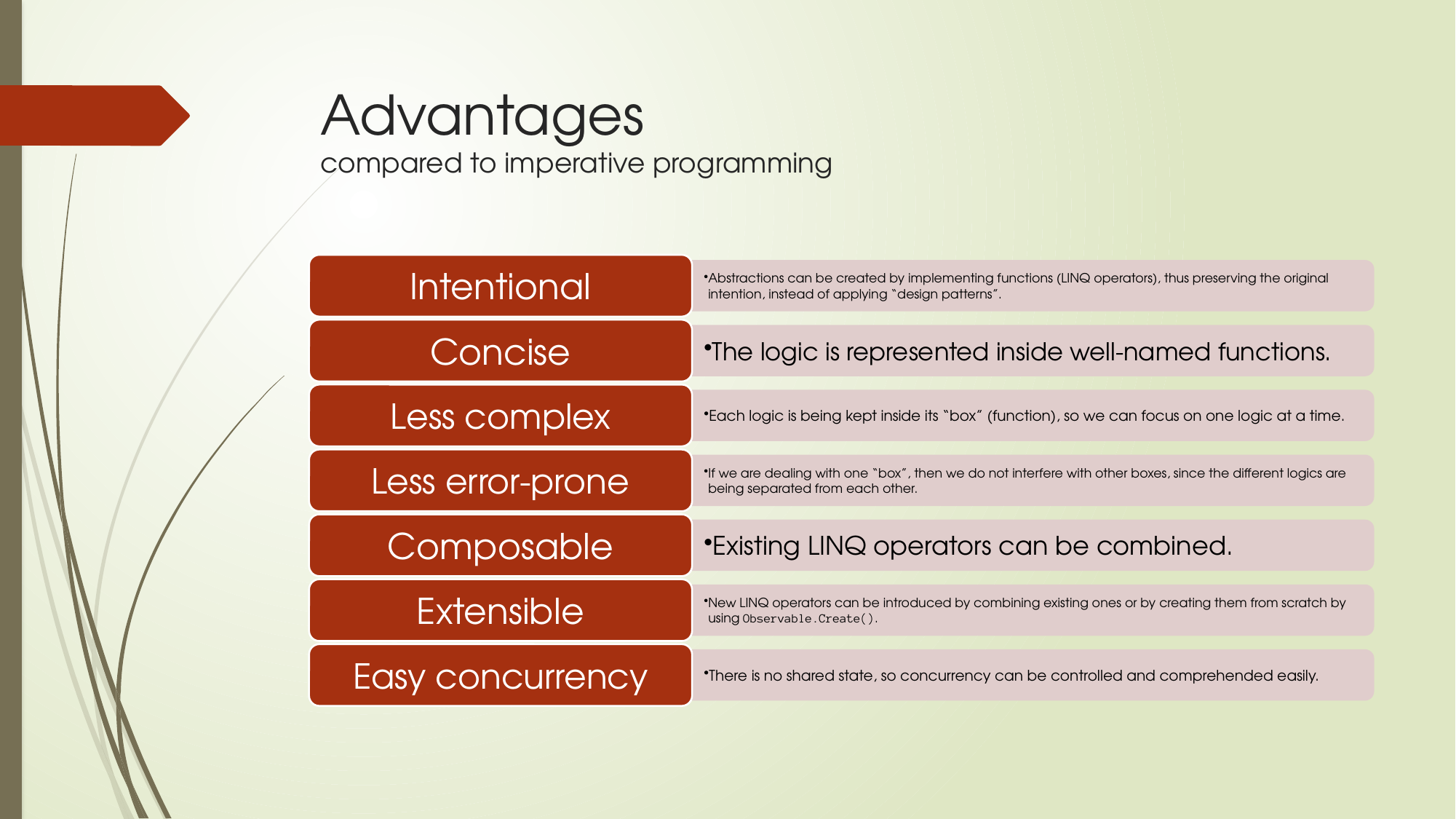

# Advantages compared to imperative programming
Intentional
Abstractions can be created by implementing functions (LINQ operators), thus preserving the original intention, instead of applying “design patterns”.
Concise
Less error-prone
The logic is represented inside well-named functions.
Composable
Extensible
Easy concurrency
Existing LINQ operators can be combined.
New LINQ operators can be introduced by combining existing ones or by creating them from scratch by using Observable.Create().
There is no shared state, so concurrency can be controlled and comprehended easily.
Less complex
Each logic is being kept inside its “box” (function), so we can focus on one logic at a time.
If we are dealing with one “box”, then we do not interfere with other boxes, since the different logics are being separated from each other.